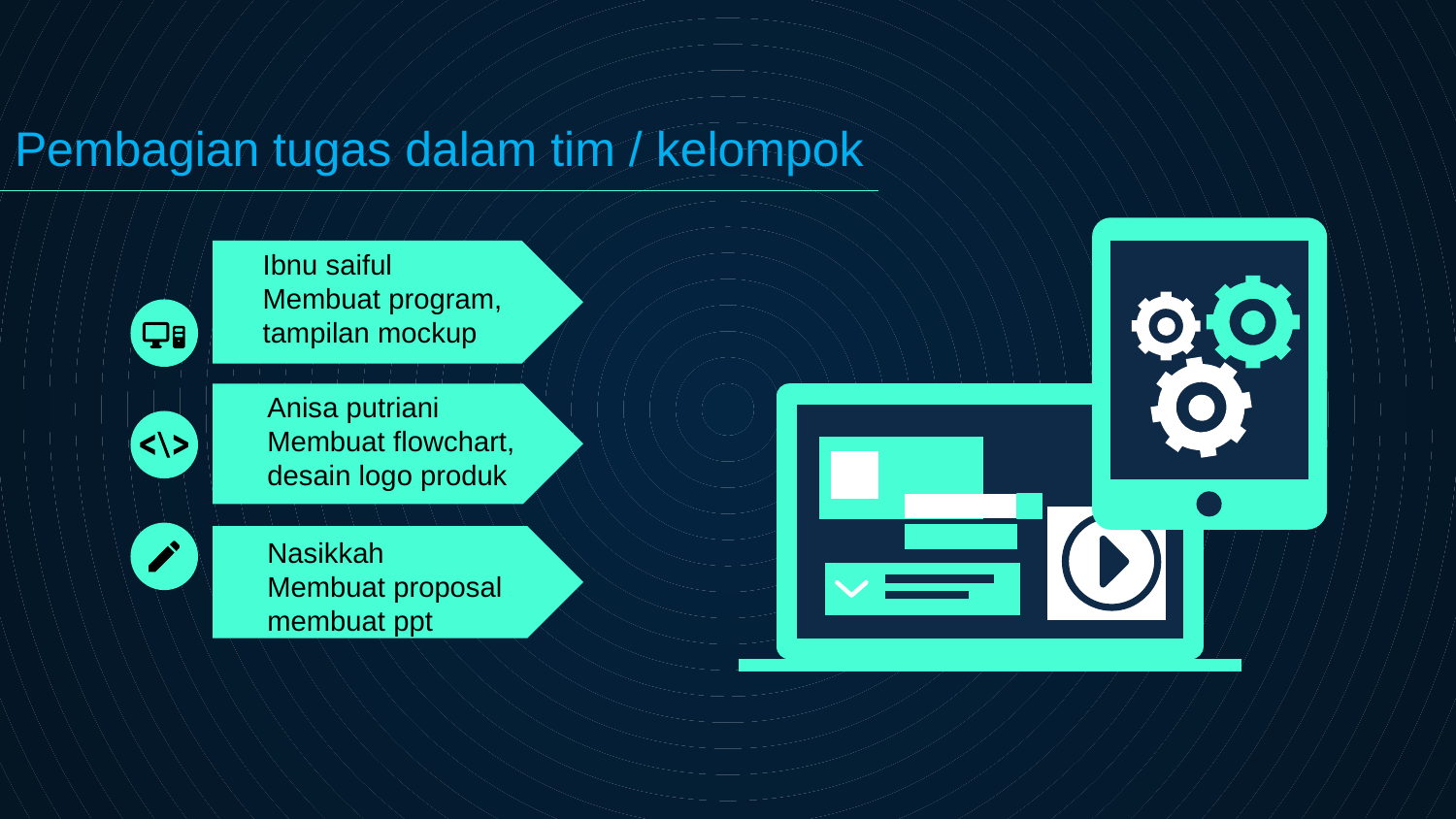

Pembagian tugas dalam tim / kelompok

# Ibnu saiful Membuat program, tampilan mockup

Anisa putriani
Membuat flowchart,
desain logo produk

Nasikkah
Membuat proposal
membuat ppt